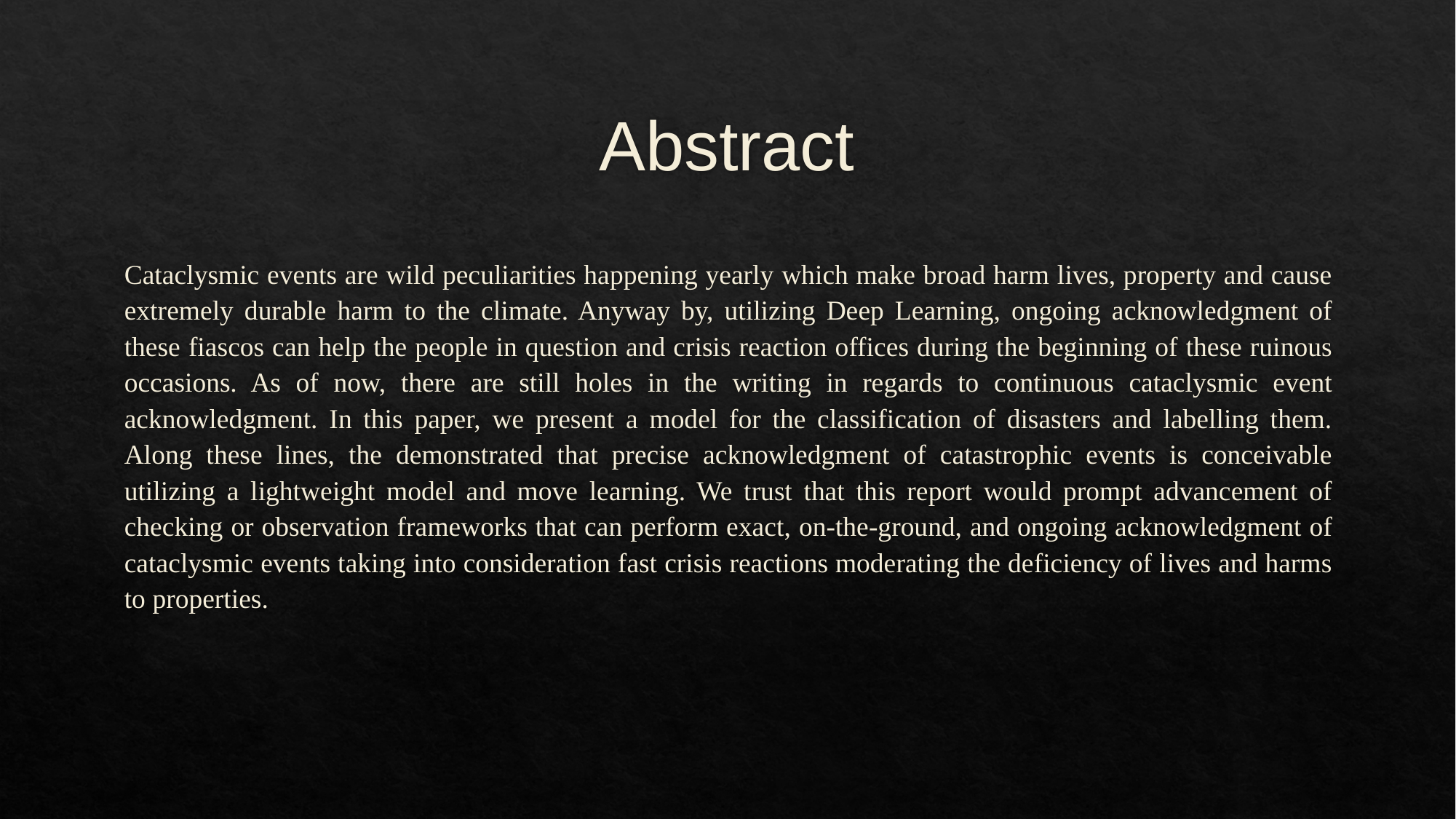

# Abstract
Cataclysmic events are wild peculiarities happening yearly which make broad harm lives, property and cause extremely durable harm to the climate. Anyway by, utilizing Deep Learning, ongoing acknowledgment of these fiascos can help the people in question and crisis reaction offices during the beginning of these ruinous occasions. As of now, there are still holes in the writing in regards to continuous cataclysmic event acknowledgment. In this paper, we present a model for the classification of disasters and labelling them. Along these lines, the demonstrated that precise acknowledgment of catastrophic events is conceivable utilizing a lightweight model and move learning. We trust that this report would prompt advancement of checking or observation frameworks that can perform exact, on-the-ground, and ongoing acknowledgment of cataclysmic events taking into consideration fast crisis reactions moderating the deficiency of lives and harms to properties.